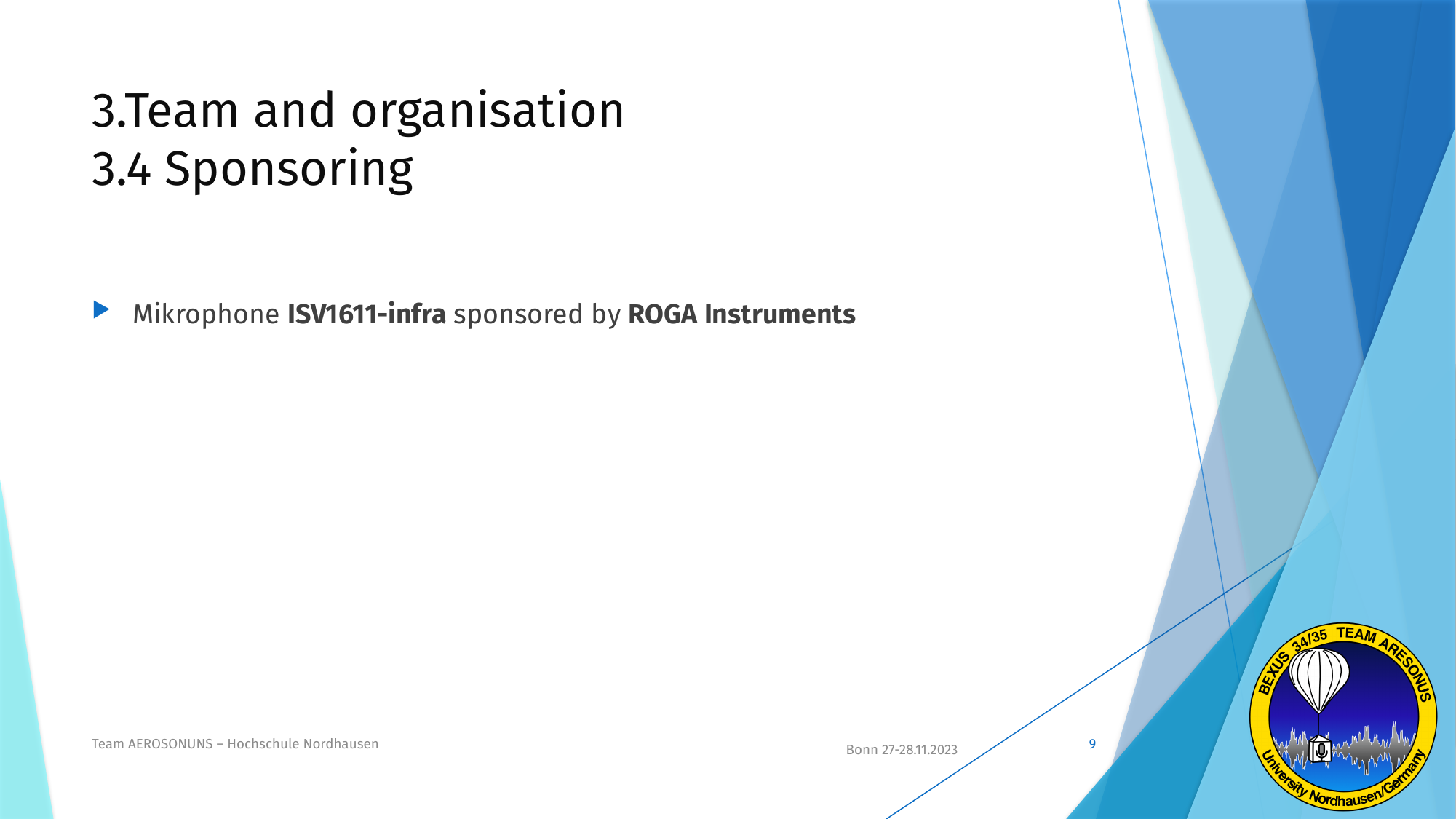

# 3.Team and organisation 3.4 Sponsoring
Mikrophone ISV1611-infra sponsored by ROGA Instruments
Team AEROSONUNS – Hochschule Nordhausen
9
 Bonn 27-28.11.2023